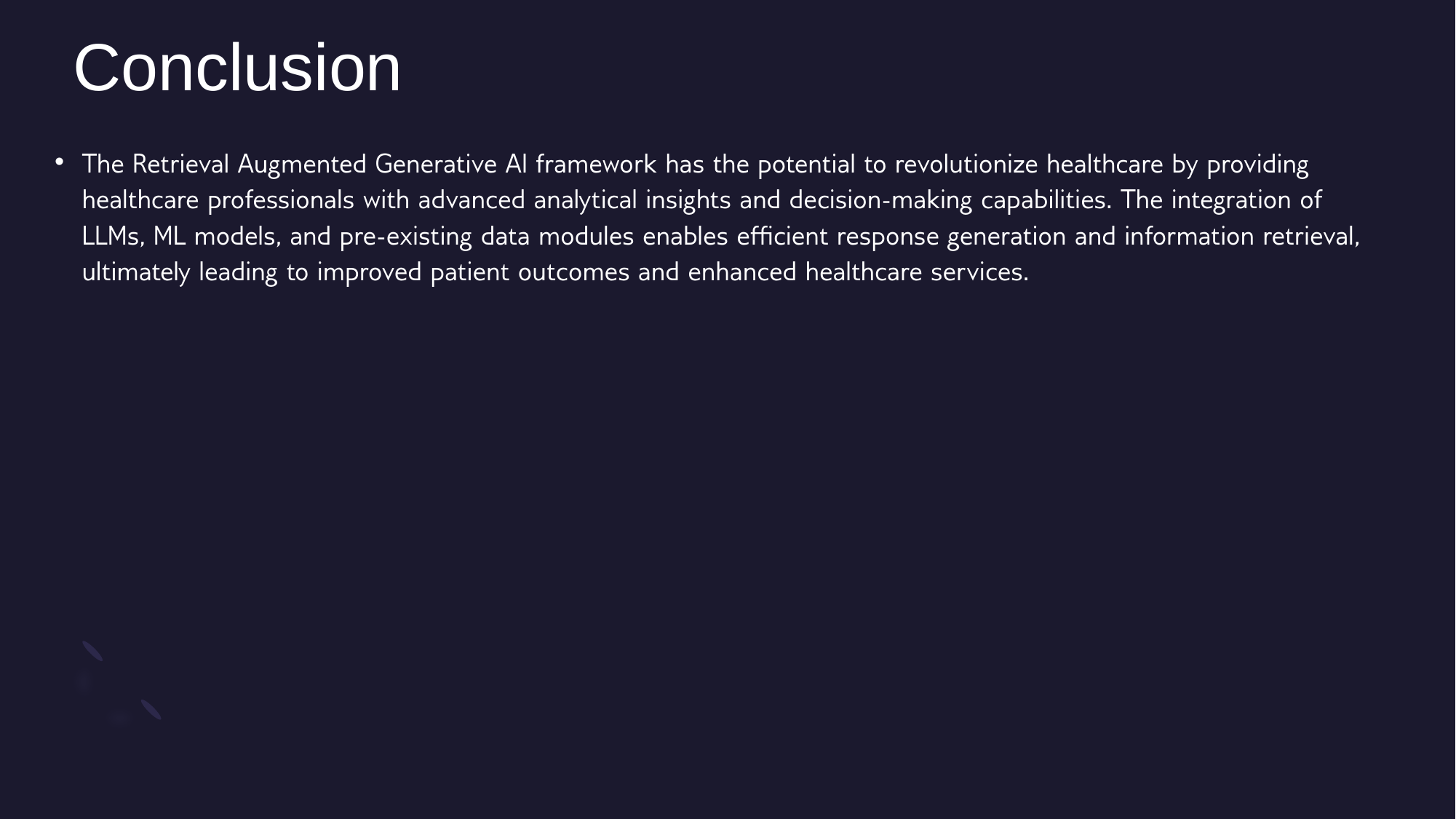

# Conclusion
The Retrieval Augmented Generative AI framework has the potential to revolutionize healthcare by providing healthcare professionals with advanced analytical insights and decision-making capabilities. The integration of LLMs, ML models, and pre-existing data modules enables efficient response generation and information retrieval, ultimately leading to improved patient outcomes and enhanced healthcare services.